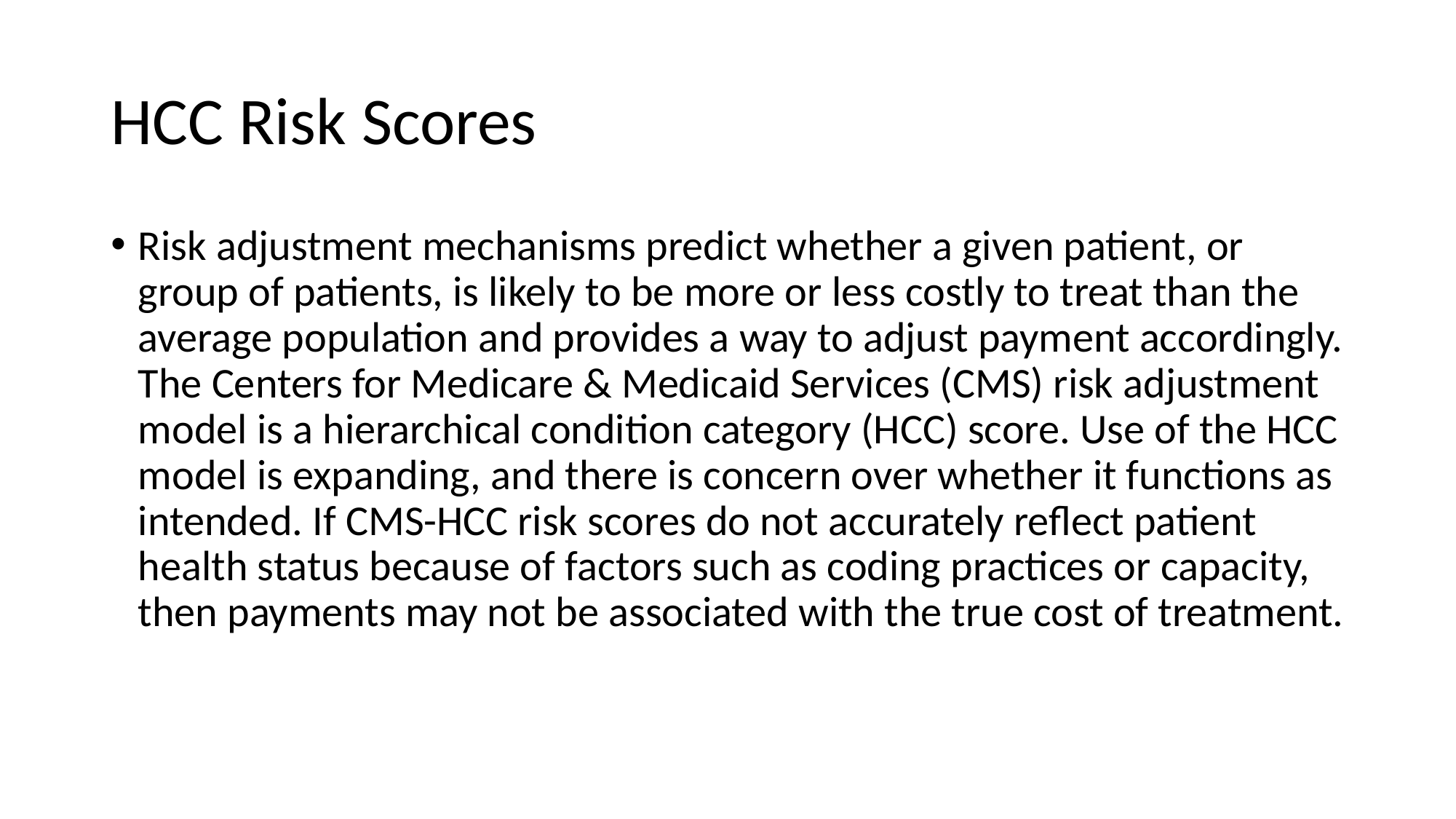

# HCC Risk Scores
Risk adjustment mechanisms predict whether a given patient, or group of patients, is likely to be more or less costly to treat than the average population and provides a way to adjust payment accordingly. The Centers for Medicare & Medicaid Services (CMS) risk adjustment model is a hierarchical condition category (HCC) score. Use of the HCC model is expanding, and there is concern over whether it functions as intended. If CMS-HCC risk scores do not accurately reflect patient health status because of factors such as coding practices or capacity, then payments may not be associated with the true cost of treatment.